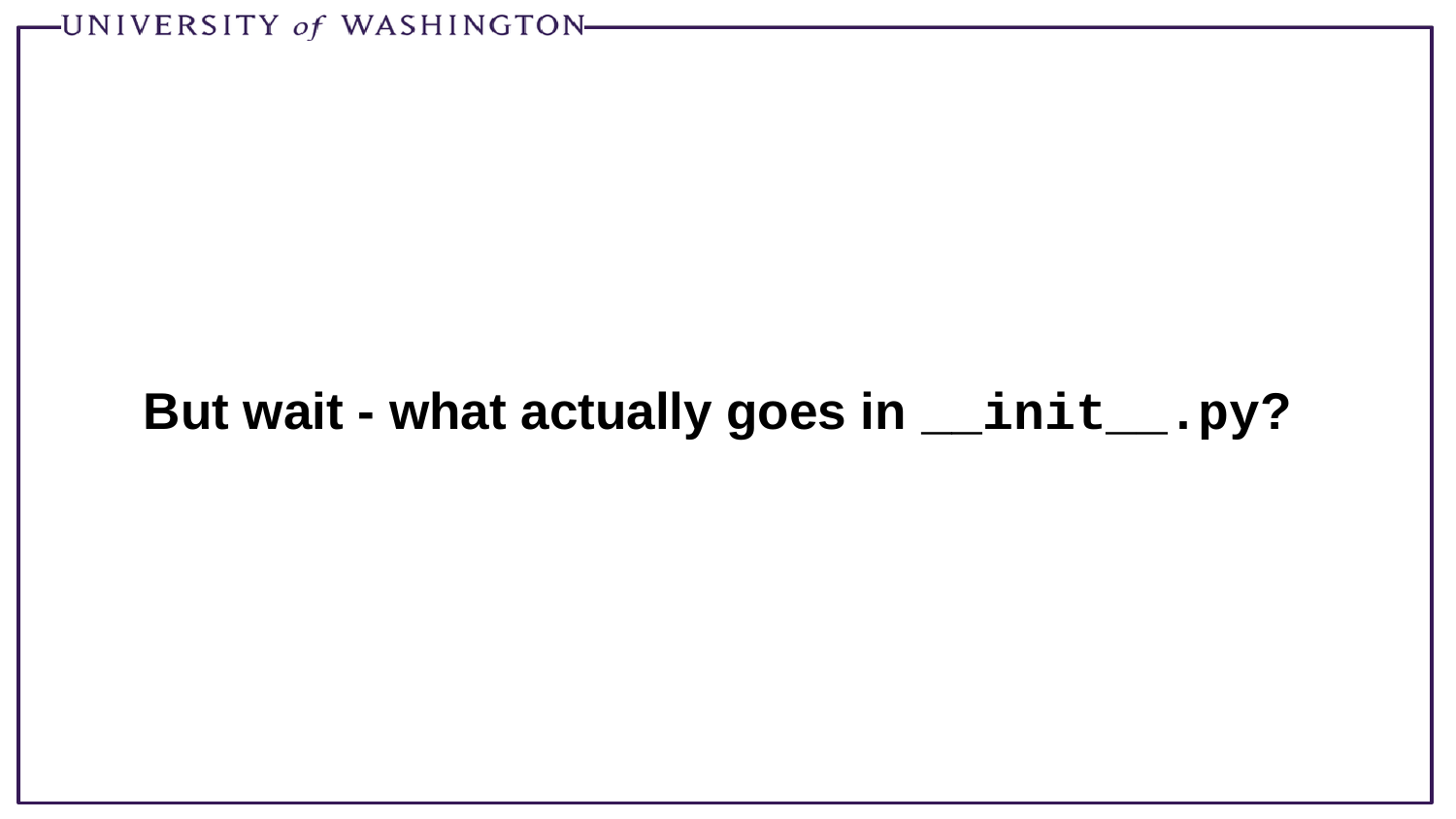

# But wait - what actually goes in __init__.py?